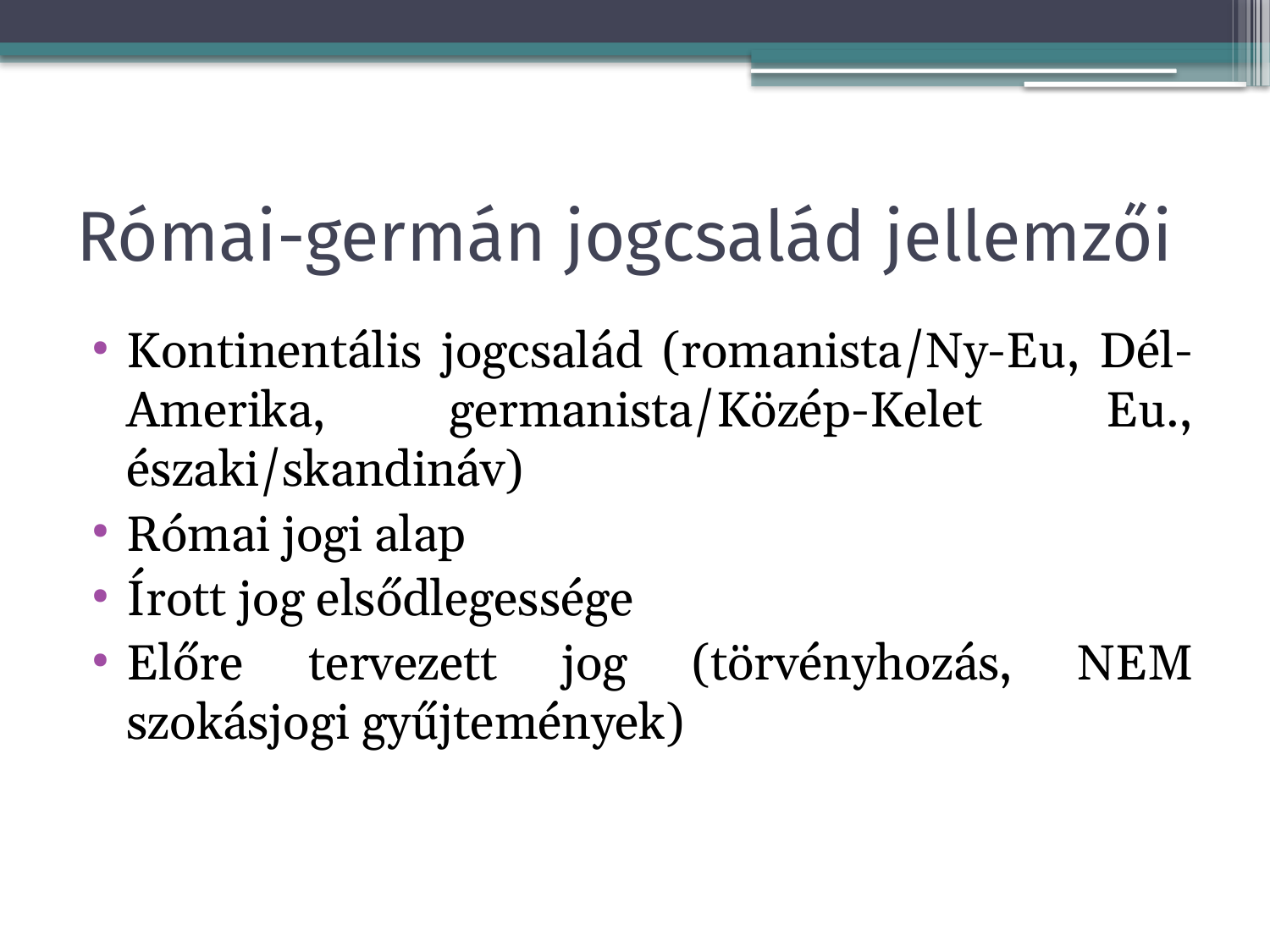

# Római-germán jogcsalád jellemzői
Kontinentális jogcsalád (romanista/Ny-Eu, Dél-Amerika, germanista/Közép-Kelet Eu., északi/skandináv)
Római jogi alap
Írott jog elsődlegessége
Előre tervezett jog (törvényhozás, NEM szokásjogi gyűjtemények)